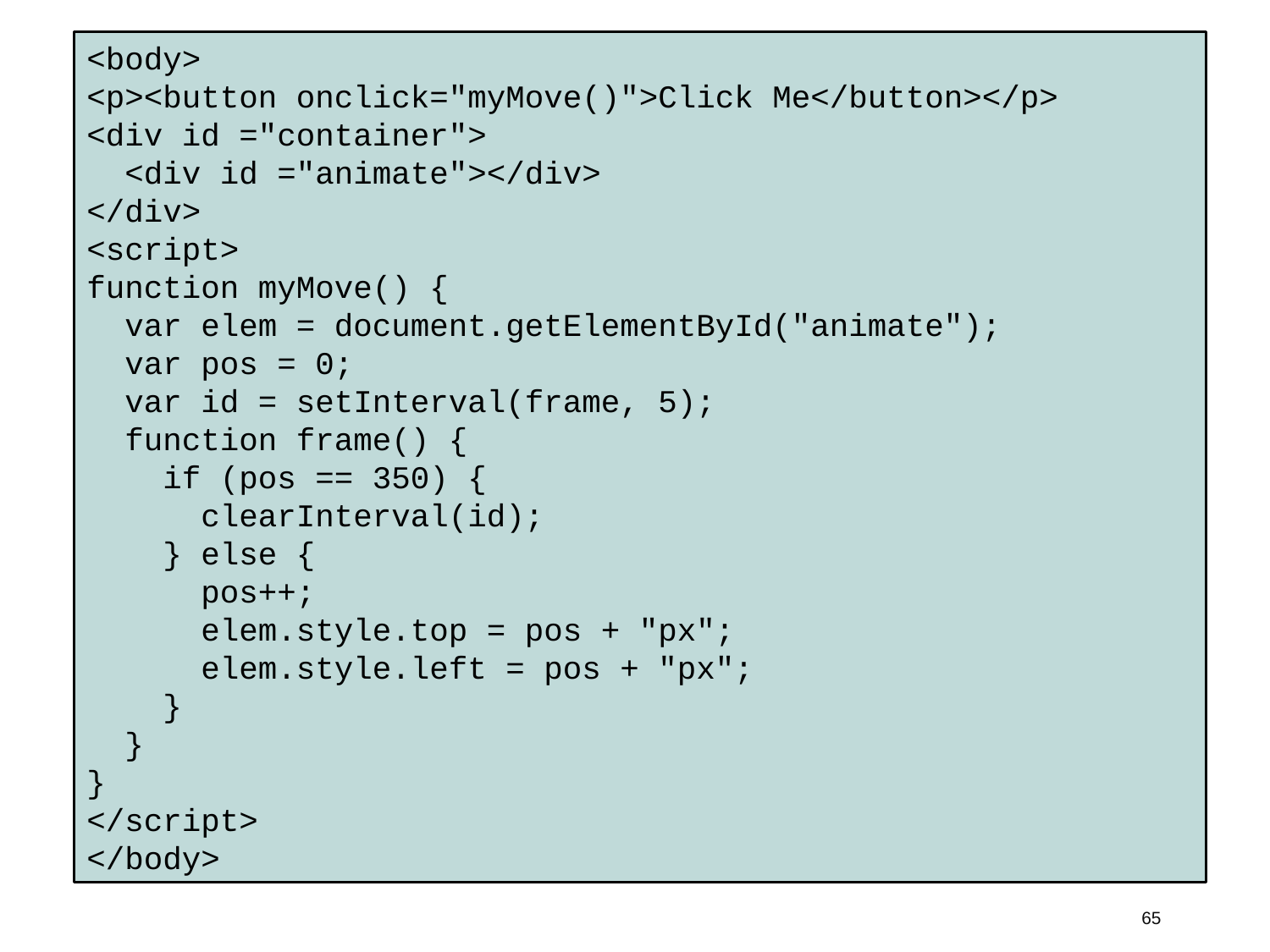

<body>
<p><button onclick="myMove()">Click Me</button></p>
<div id ="container">
  <div id ="animate"></div>
</div>
<script>
function myMove() {
  var elem = document.getElementById("animate");
  var pos = 0;
  var id = setInterval(frame, 5);
  function frame() {
    if (pos == 350) {
      clearInterval(id);
    } else {
      pos++;
      elem.style.top = pos + "px";
      elem.style.left = pos + "px";
    }
  }
}
</script>
</body>
# Prototype's methods for selecting elements
65